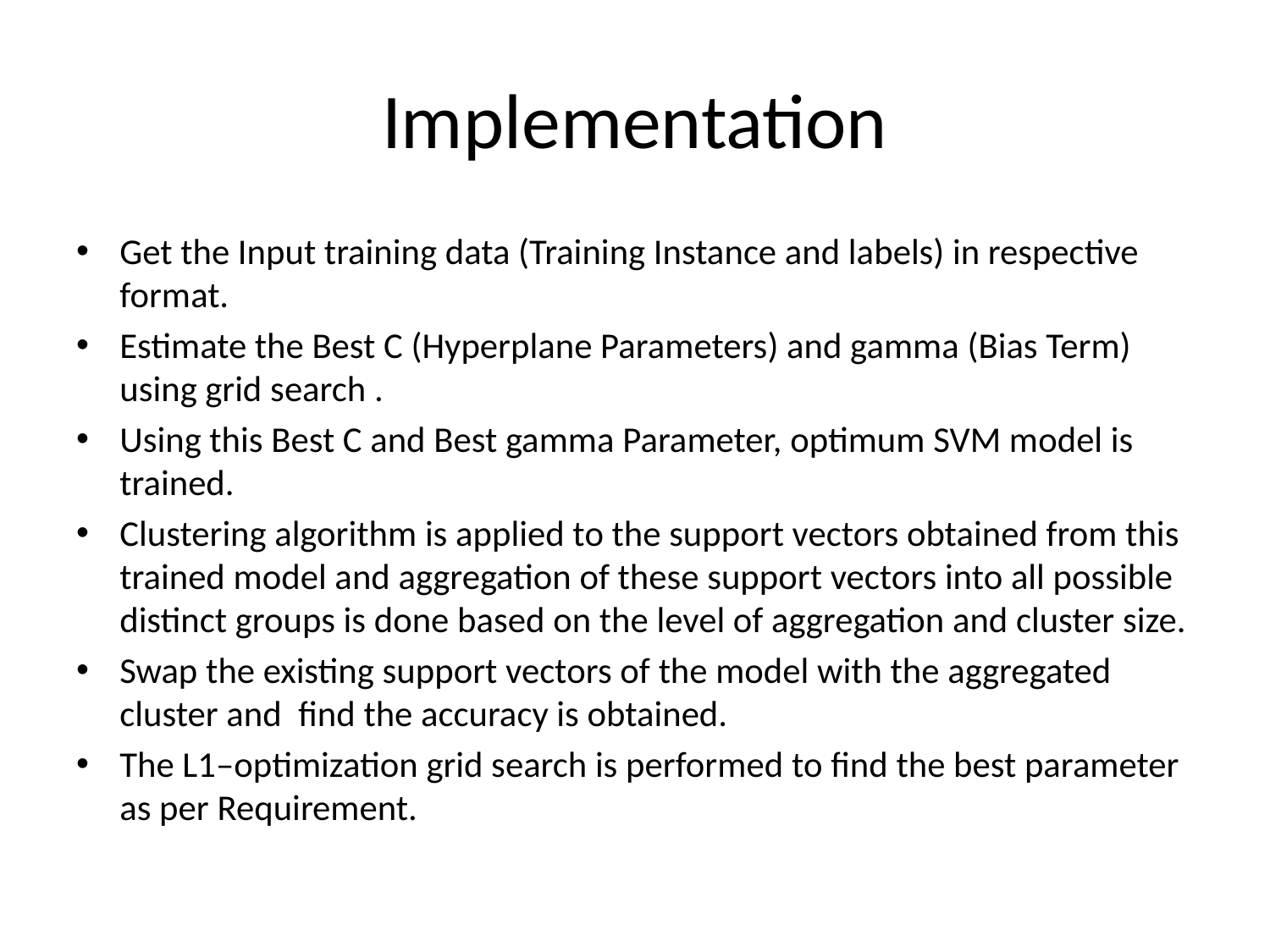

# Implementation
Get the Input training data (Training Instance and labels) in respective format.
Estimate the Best C (Hyperplane Parameters) and gamma (Bias Term) using grid search .
Using this Best C and Best gamma Parameter, optimum SVM model is trained.
Clustering algorithm is applied to the support vectors obtained from this trained model and aggregation of these support vectors into all possible distinct groups is done based on the level of aggregation and cluster size.
Swap the existing support vectors of the model with the aggregated cluster and  find the accuracy is obtained.
The L1–optimization grid search is performed to find the best parameter as per Requirement.